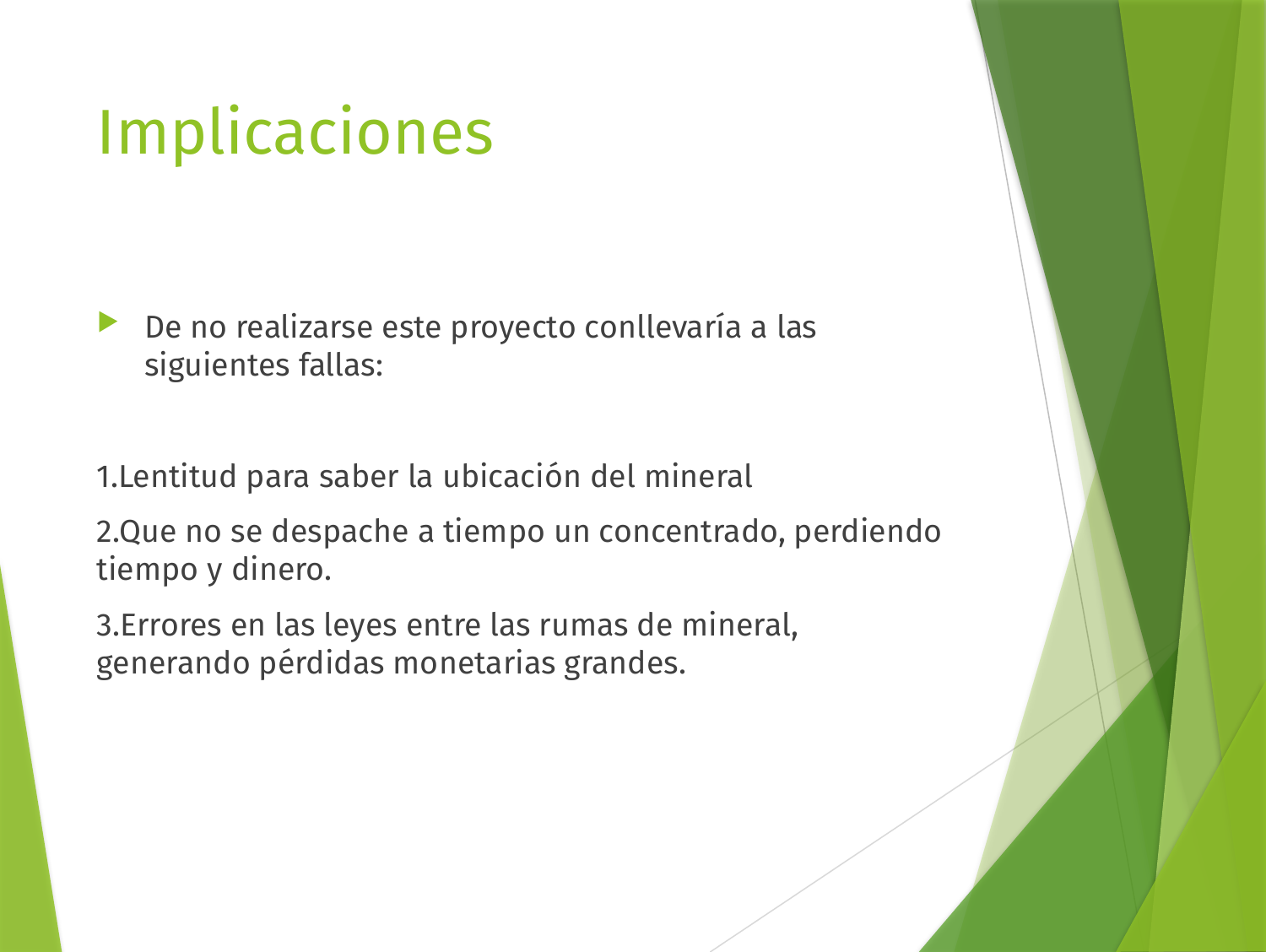

# Implicaciones
De no realizarse este proyecto conllevaría a las siguientes fallas:

1.Lentitud para saber la ubicación del mineral
2.Que no se despache a tiempo un concentrado, perdiendo tiempo y dinero.
3.Errores en las leyes entre las rumas de mineral, generando pérdidas monetarias grandes.